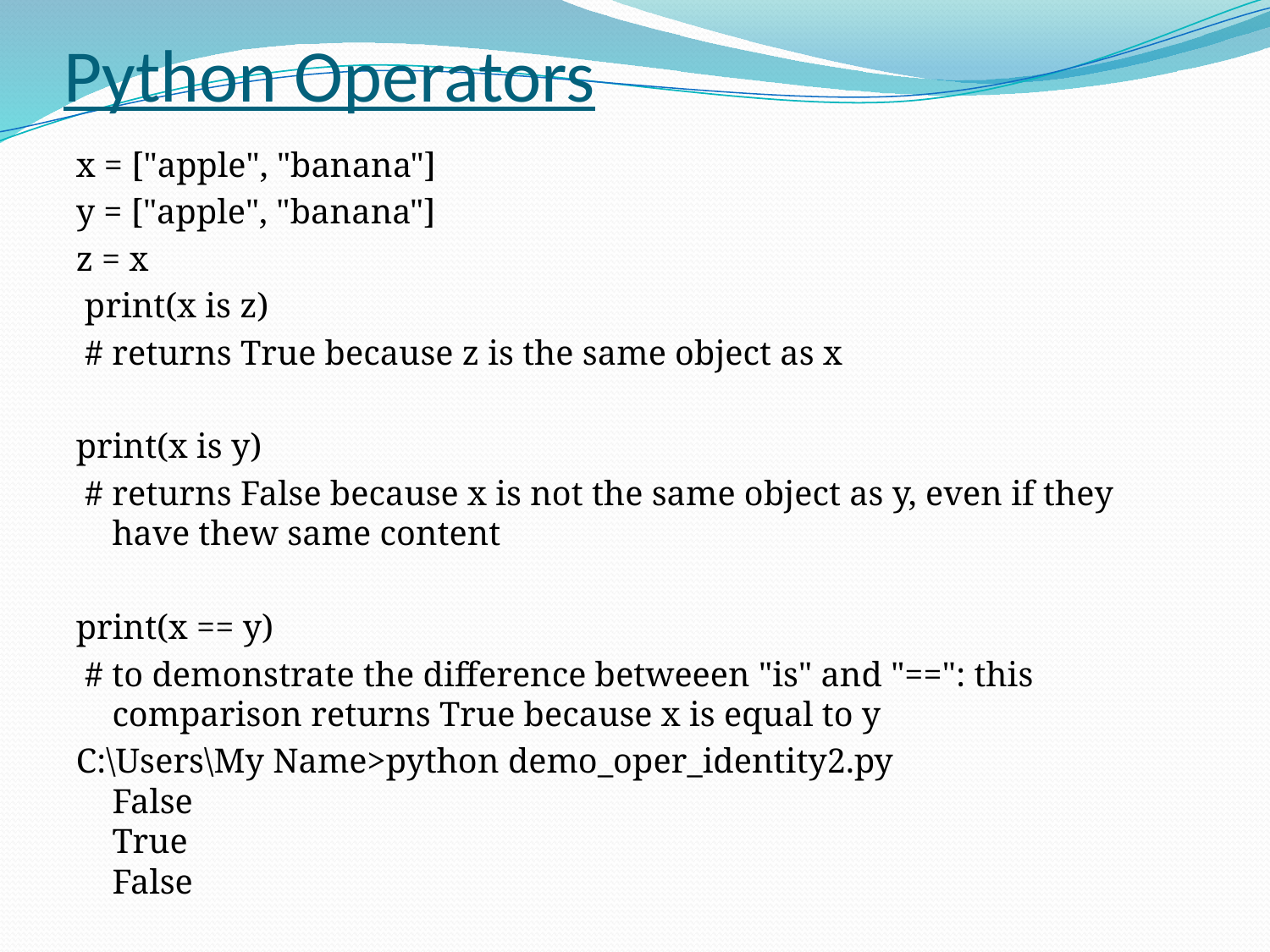

# Python Operators
x = ["apple", "banana"]
y = ["apple", "banana"]
z = x
 print(x is z)
 # returns True because z is the same object as x

print(x is y)
 # returns False because x is not the same object as y, even if they have thew same content

print(x == y)
 # to demonstrate the difference betweeen "is" and "==": this comparison returns True because x is equal to y
C:\Users\My Name>python demo_oper_identity2.py
False
True
False